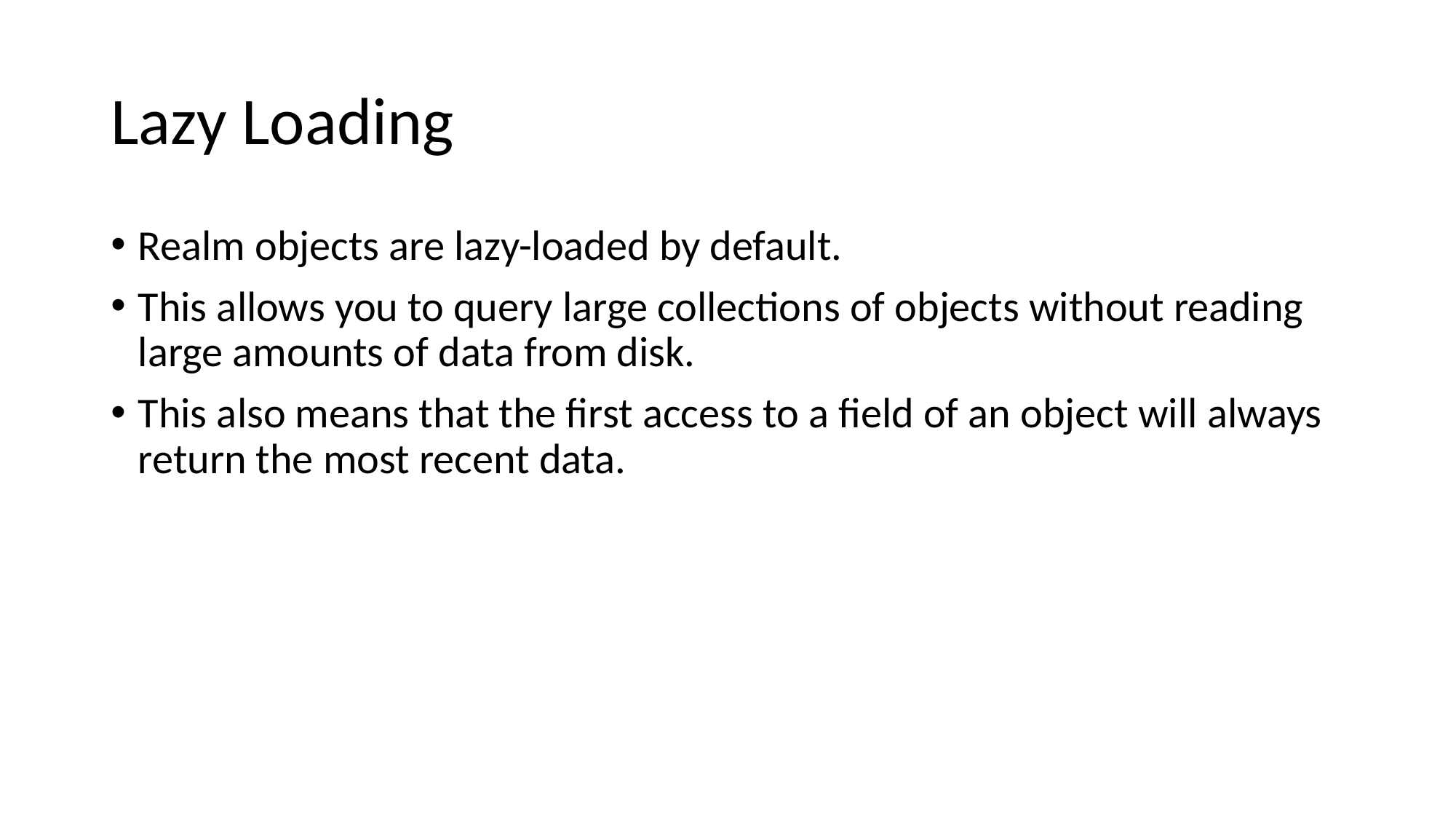

# Lazy Loading
Realm objects are lazy-loaded by default.
This allows you to query large collections of objects without reading large amounts of data from disk.
This also means that the first access to a field of an object will always return the most recent data.